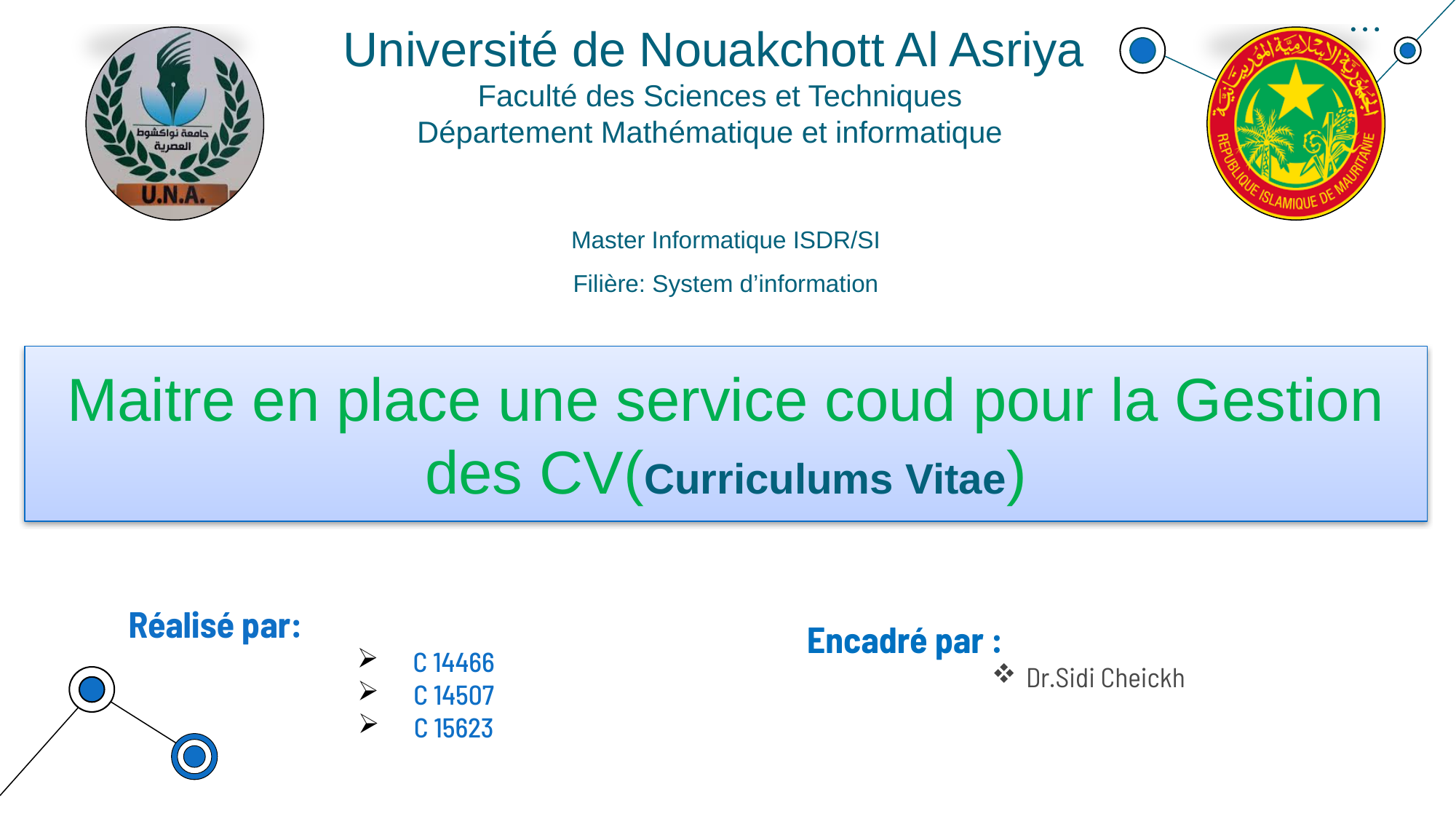

Université de Nouakchott Al Asriya
                       Faculté des Sciences et Techniques
Département Mathématique et informatique

Master Informatique ISDR/SI
Filière: System d’information
# Maitre en place une service coud pour la Gestion des CV(Curriculums Vitae)
Encadré par :
Dr.Sidi Cheickh
Réalisé par:
    C 14466
    C 14507
    C 15623